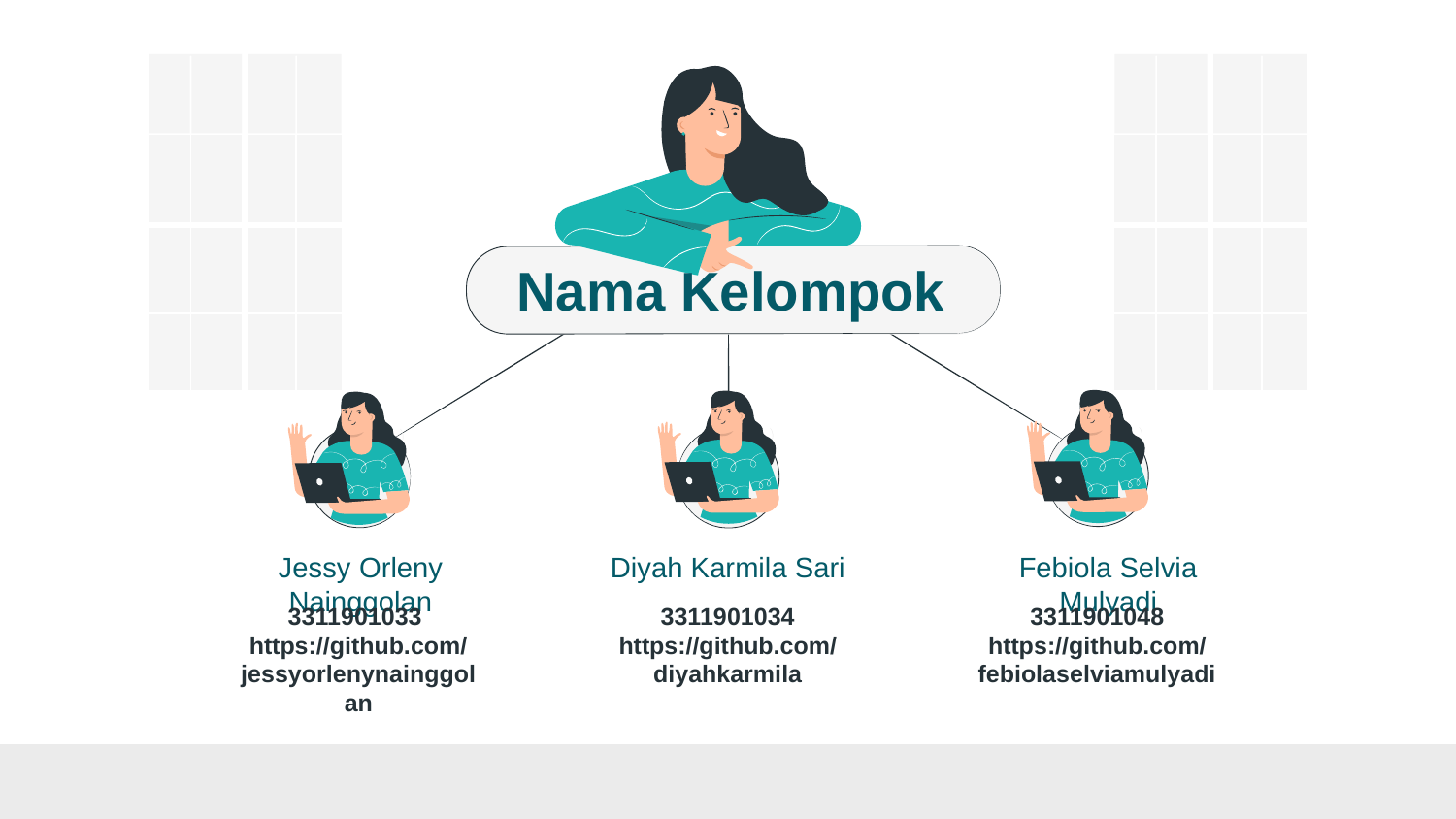

# Nama Kelompok

Jessy Orleny Nainggolan

Diyah Karmila Sari
Febiola Selvia Mulyadi
3311901033
https://github.com/jessyorlenynainggolan
3311901034
https://github.com/diyahkarmila
3311901048
https://github.com/febiolaselviamulyadi